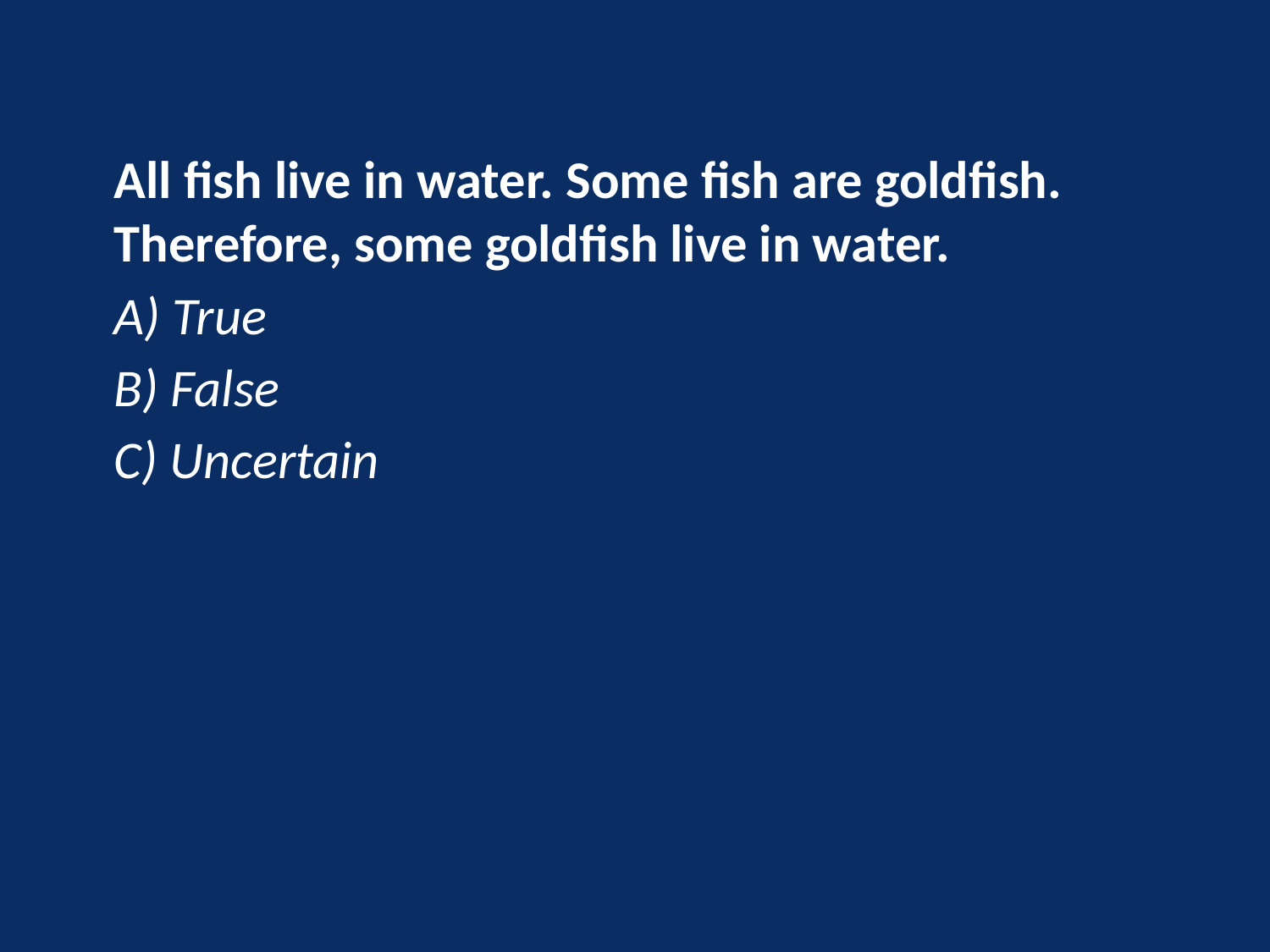

All fish live in water. Some fish are goldfish. Therefore, some goldfish live in water.
A) True
B) False
C) Uncertain